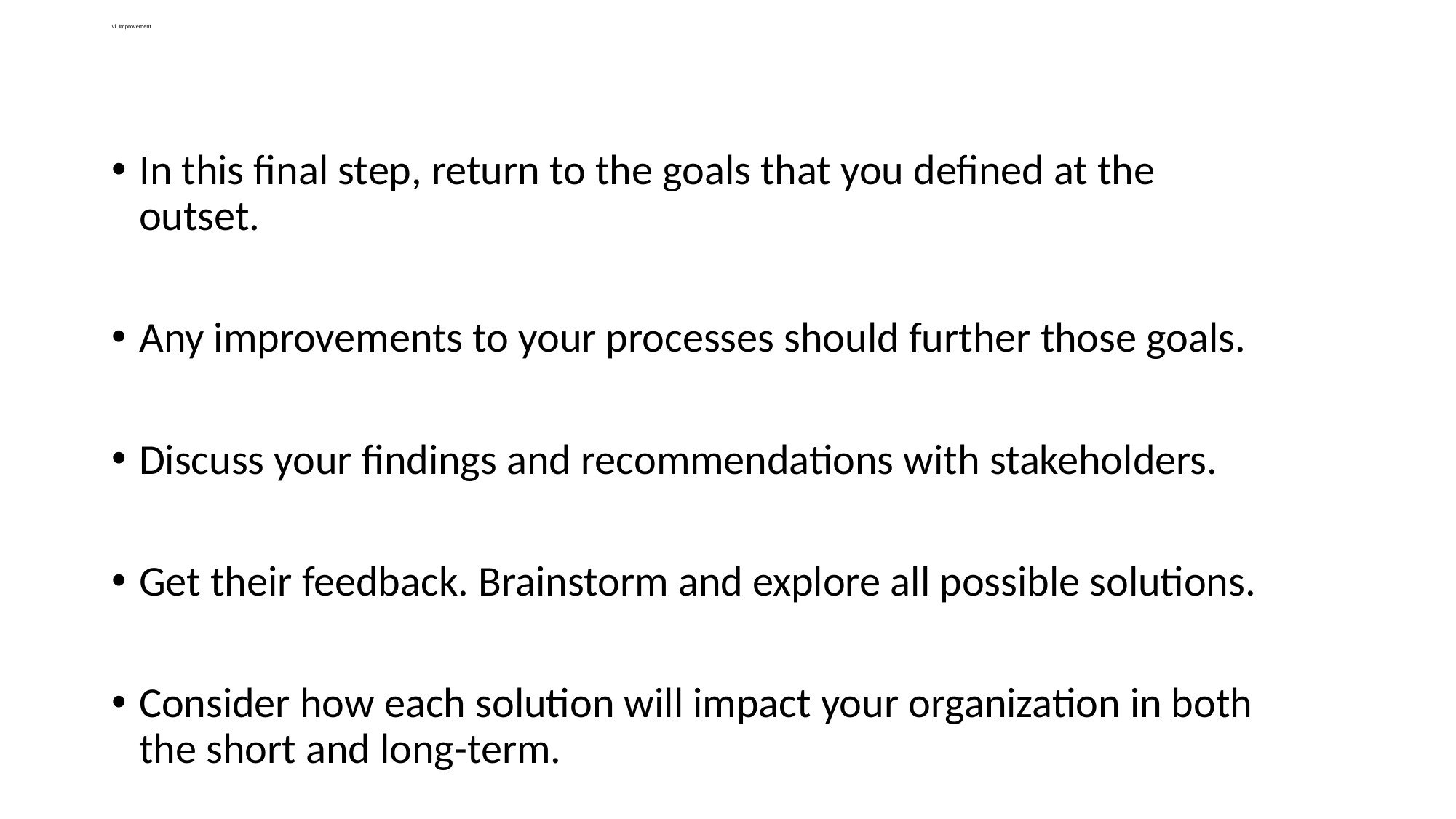

# vi. Improvement
In this final step, return to the goals that you defined at the outset.

Any improvements to your processes should further those goals.

Discuss your findings and recommendations with stakeholders.

Get their feedback. Brainstorm and explore all possible solutions.

Consider how each solution will impact your organization in both the short and long-term.